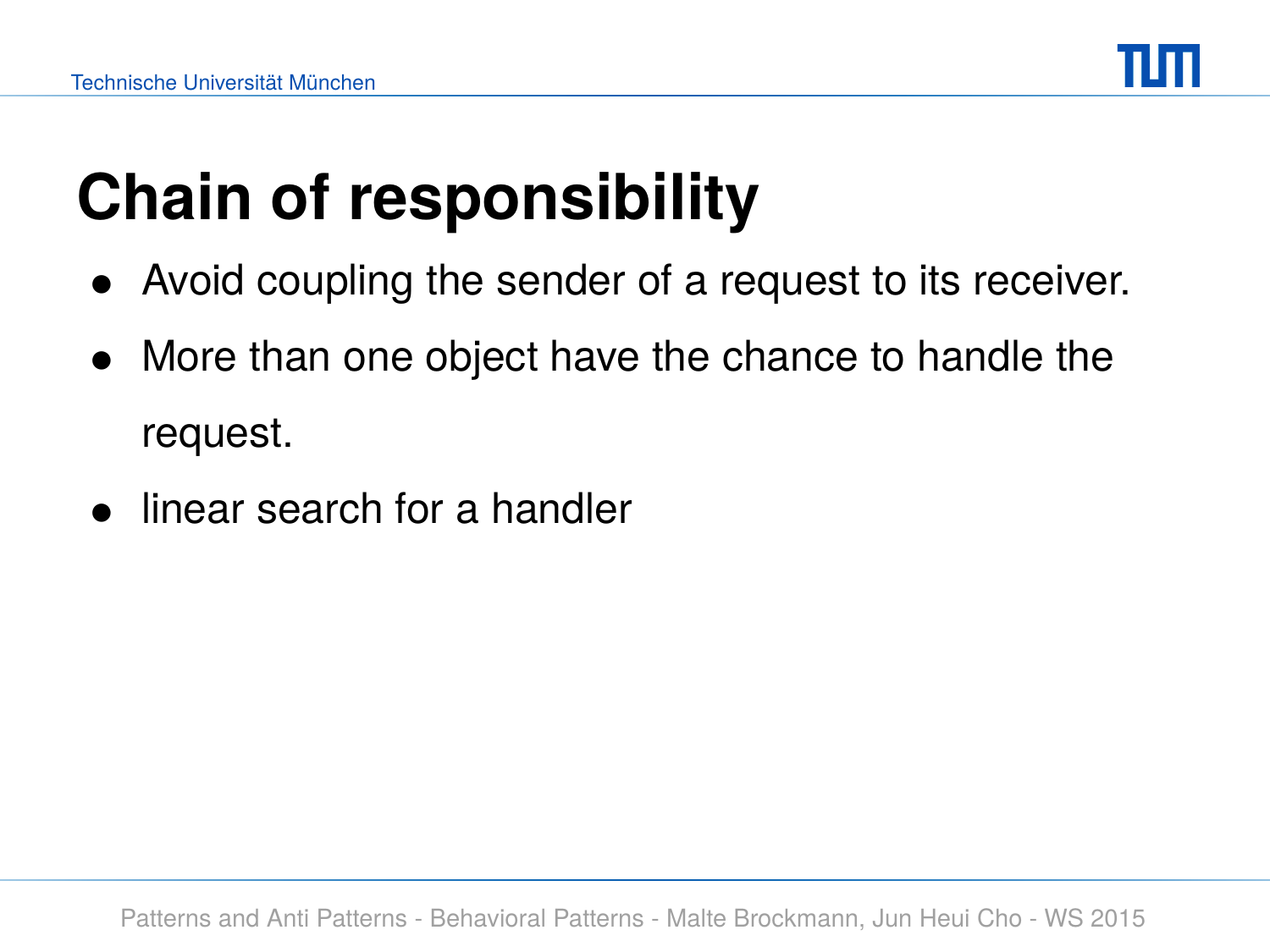

# Chain of responsibility

Avoid coupling the sender of a request to its receiver.
More than one object have the chance to handle the request.
linear search for a handler